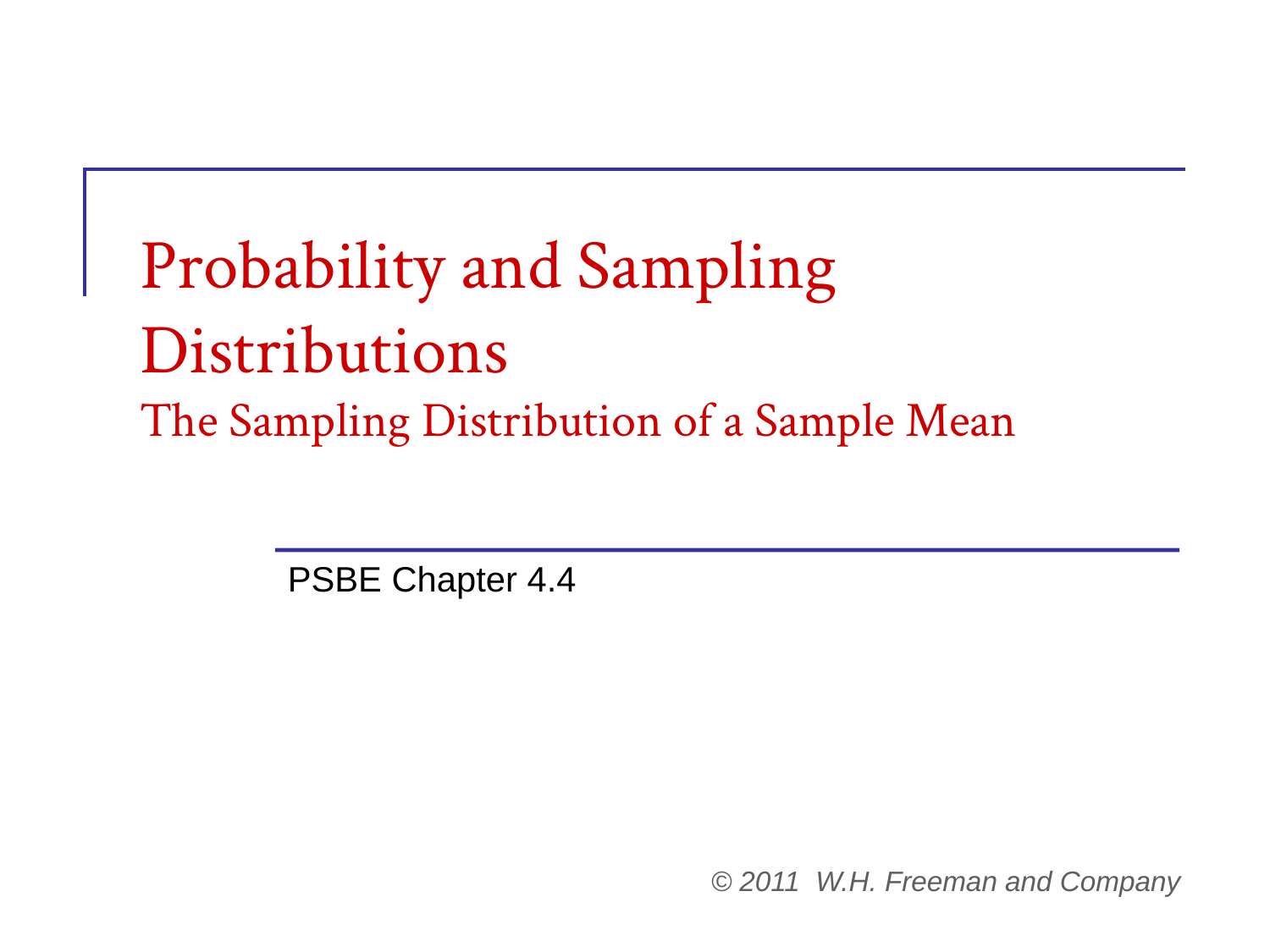

# Probability and Sampling Distributions The Sampling Distribution of a Sample Mean
PSBE Chapter 4.4
© 2011  W.H. Freeman and Company